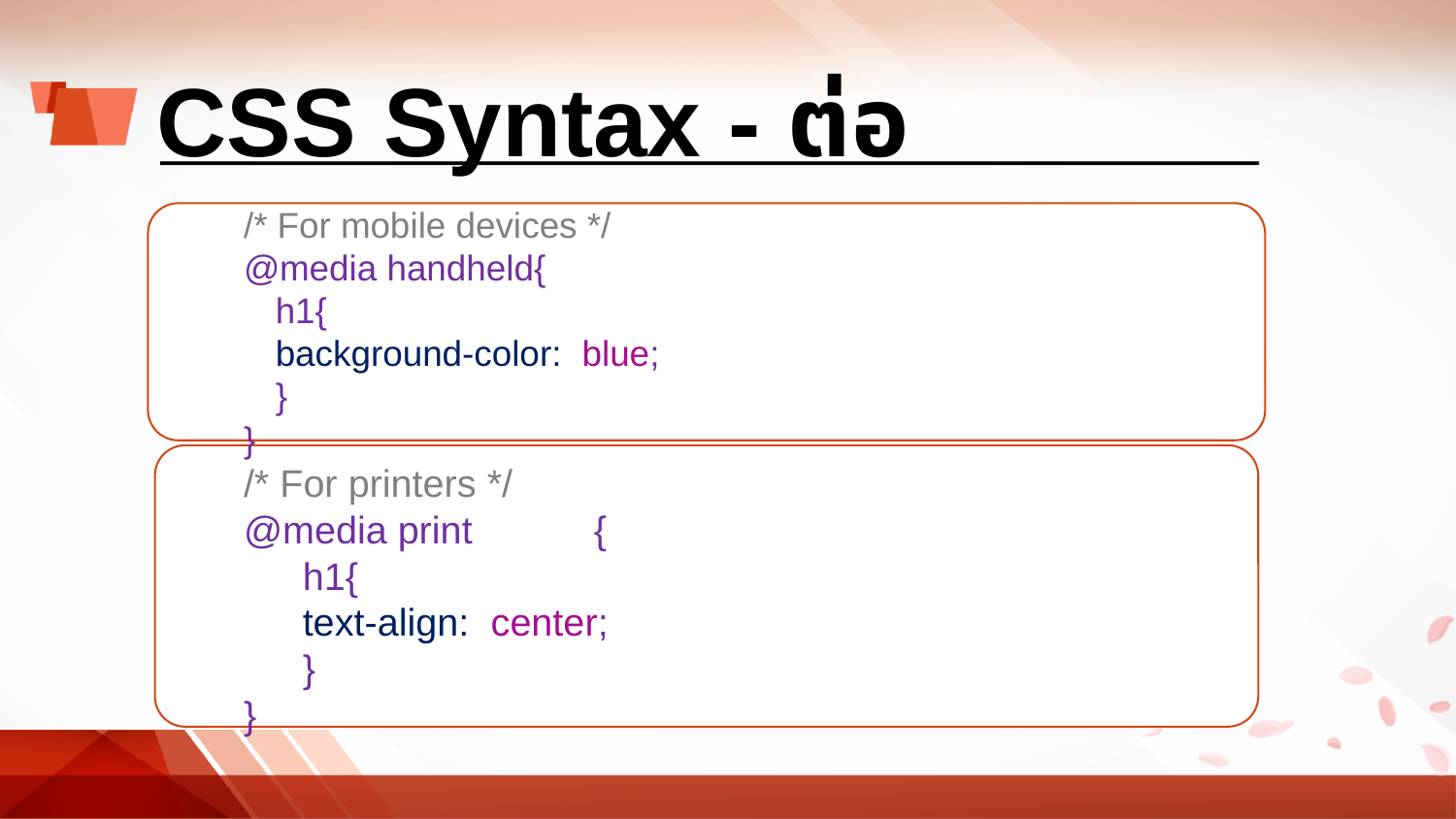

# CSS Syntax - ต่อ
/* For mobile devices */
@media handheld{
h1{
background-color:  blue;
}
}
/* For printers */
@media print	{
	h1{
	text-align:  center;
	}
}

18